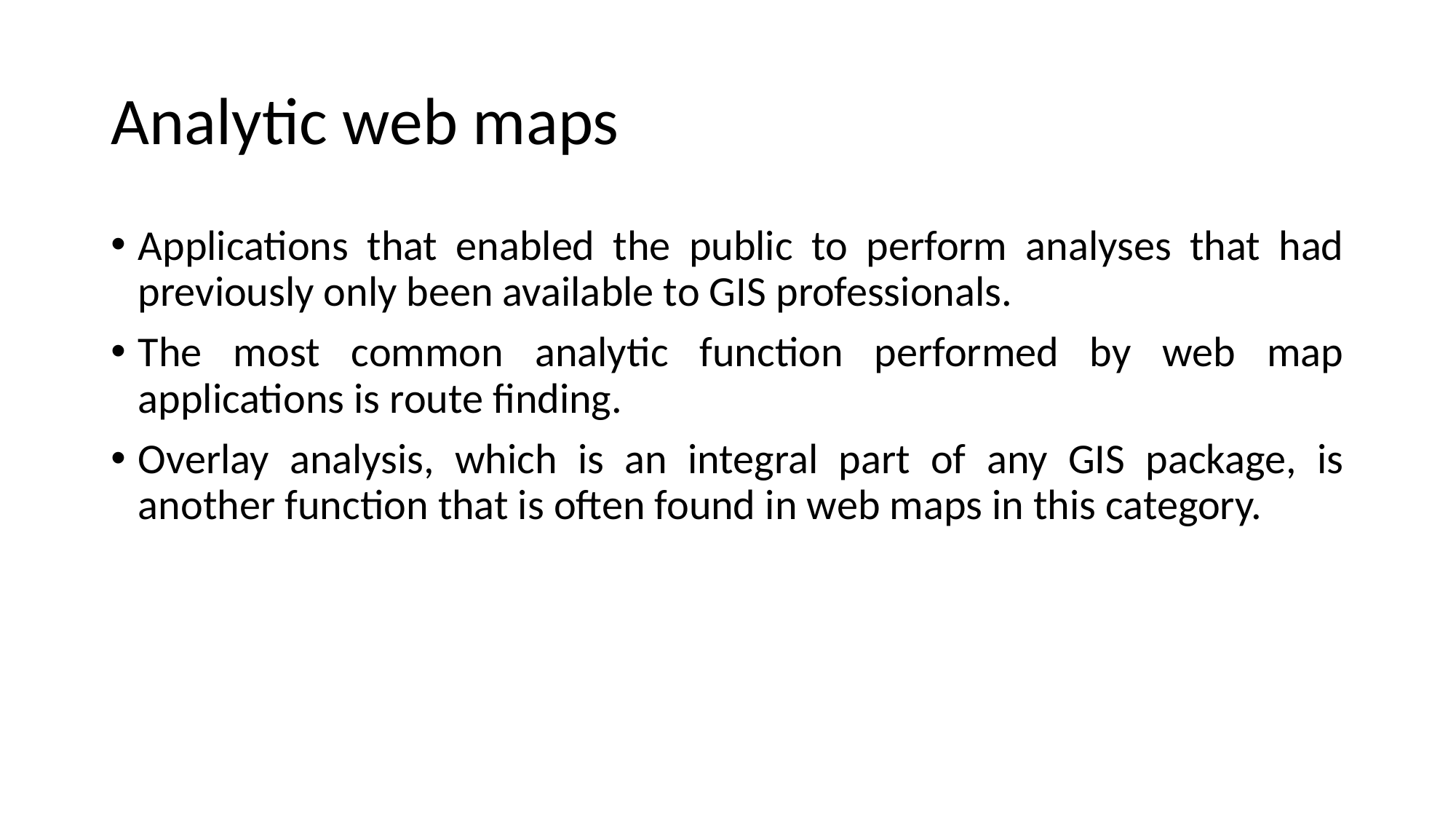

# Analytic web maps
Applications that enabled the public to perform analyses that had previously only been available to GIS professionals.
The most common analytic function performed by web map applications is route finding.
Overlay analysis, which is an integral part of any GIS package, is another function that is often found in web maps in this category.